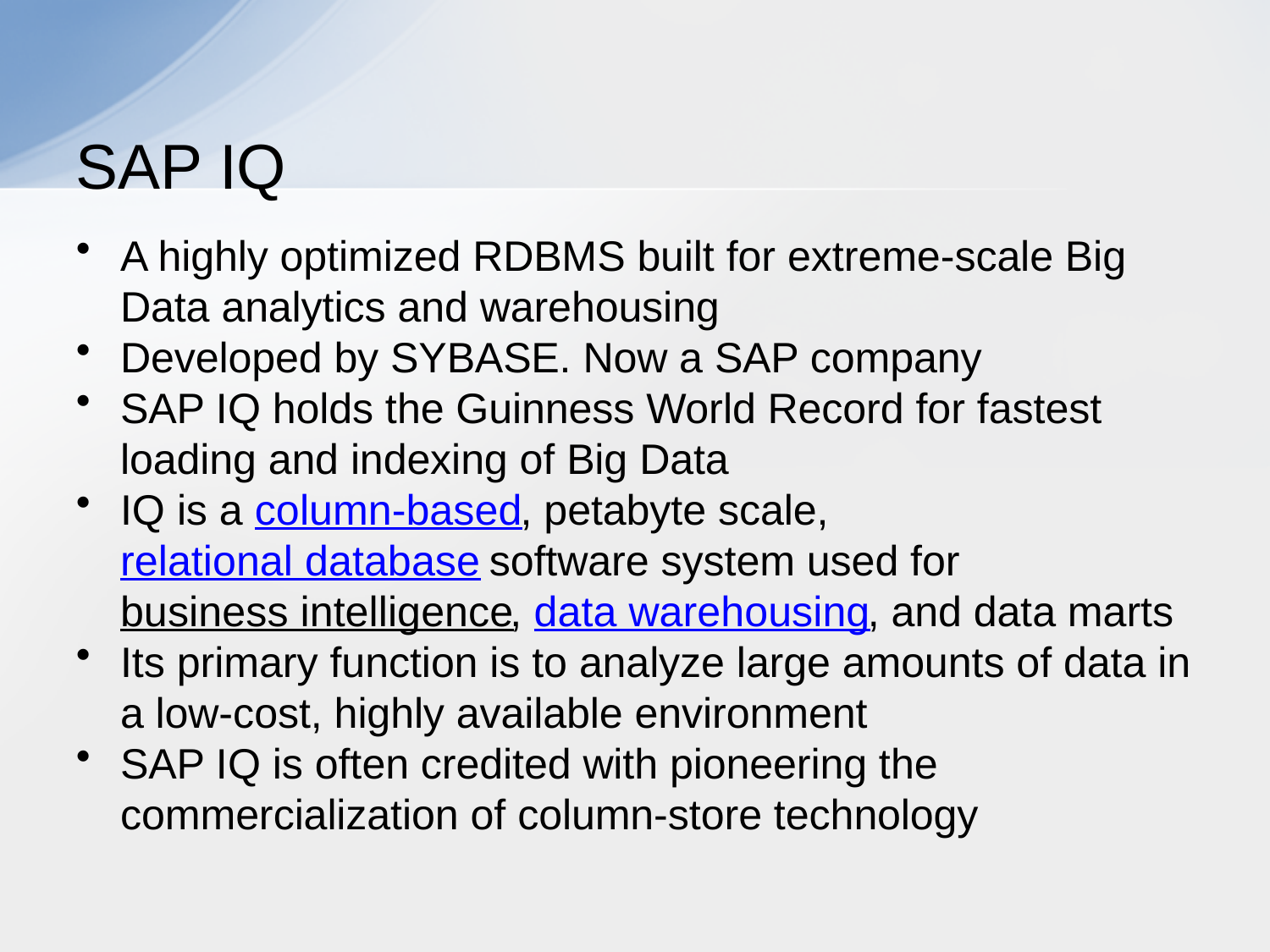

# SAP IQ
A highly optimized RDBMS built for extreme-scale Big Data analytics and warehousing
Developed by SYBASE. Now a SAP company
SAP IQ holds the Guinness World Record for fastest loading and indexing of Big Data
IQ is a column-based, petabyte scale, relational database software system used for business intelligence, data warehousing, and data marts
Its primary function is to analyze large amounts of data in a low-cost, highly available environment
SAP IQ is often credited with pioneering the commercialization of column-store technology